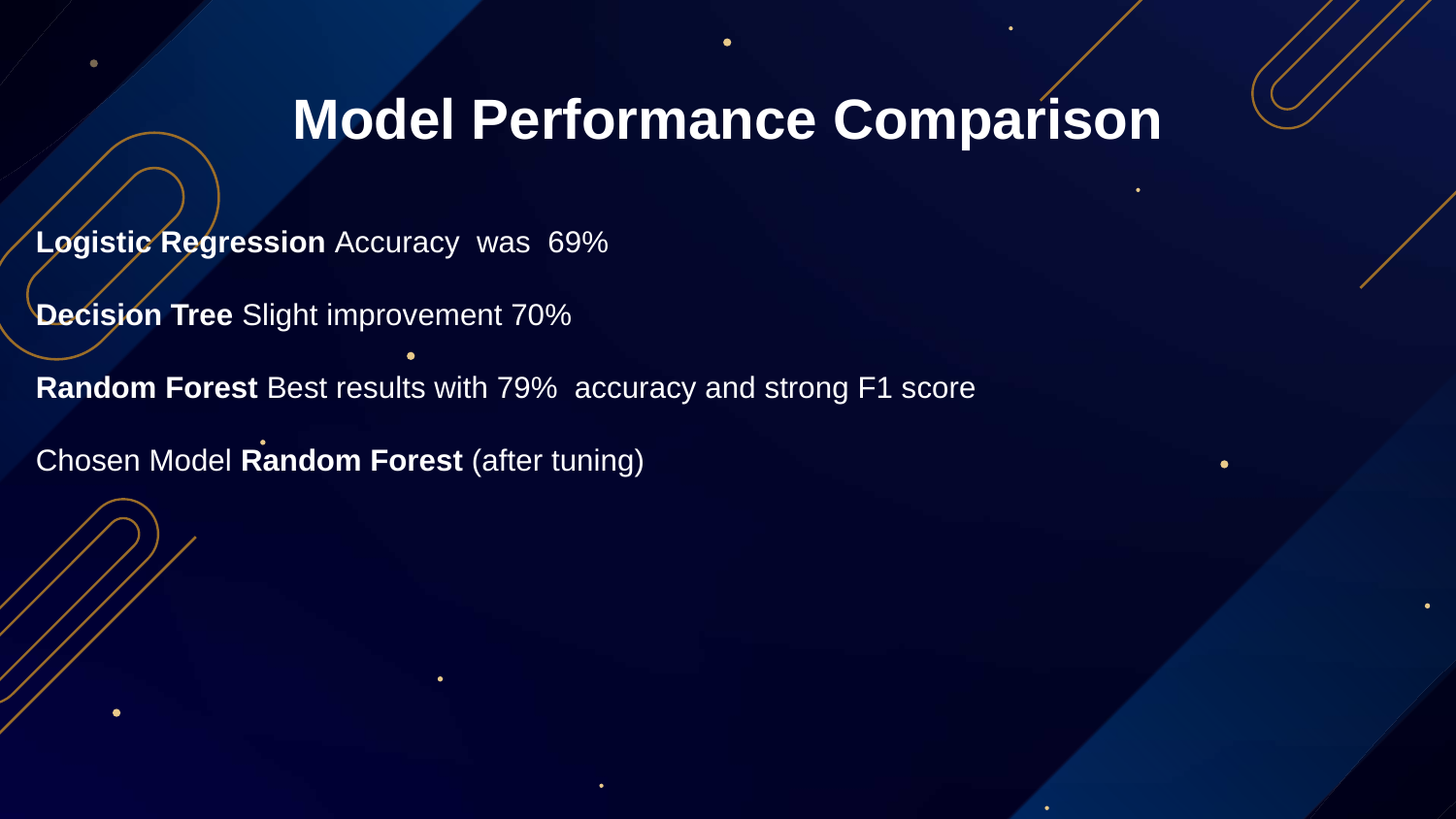

# Model Performance Comparison
Logistic Regression Accuracy  was  69%

Decision Tree Slight improvement 70%

Random Forest Best results with 79%  accuracy and strong F1 score

Chosen Model Random Forest (after tuning)